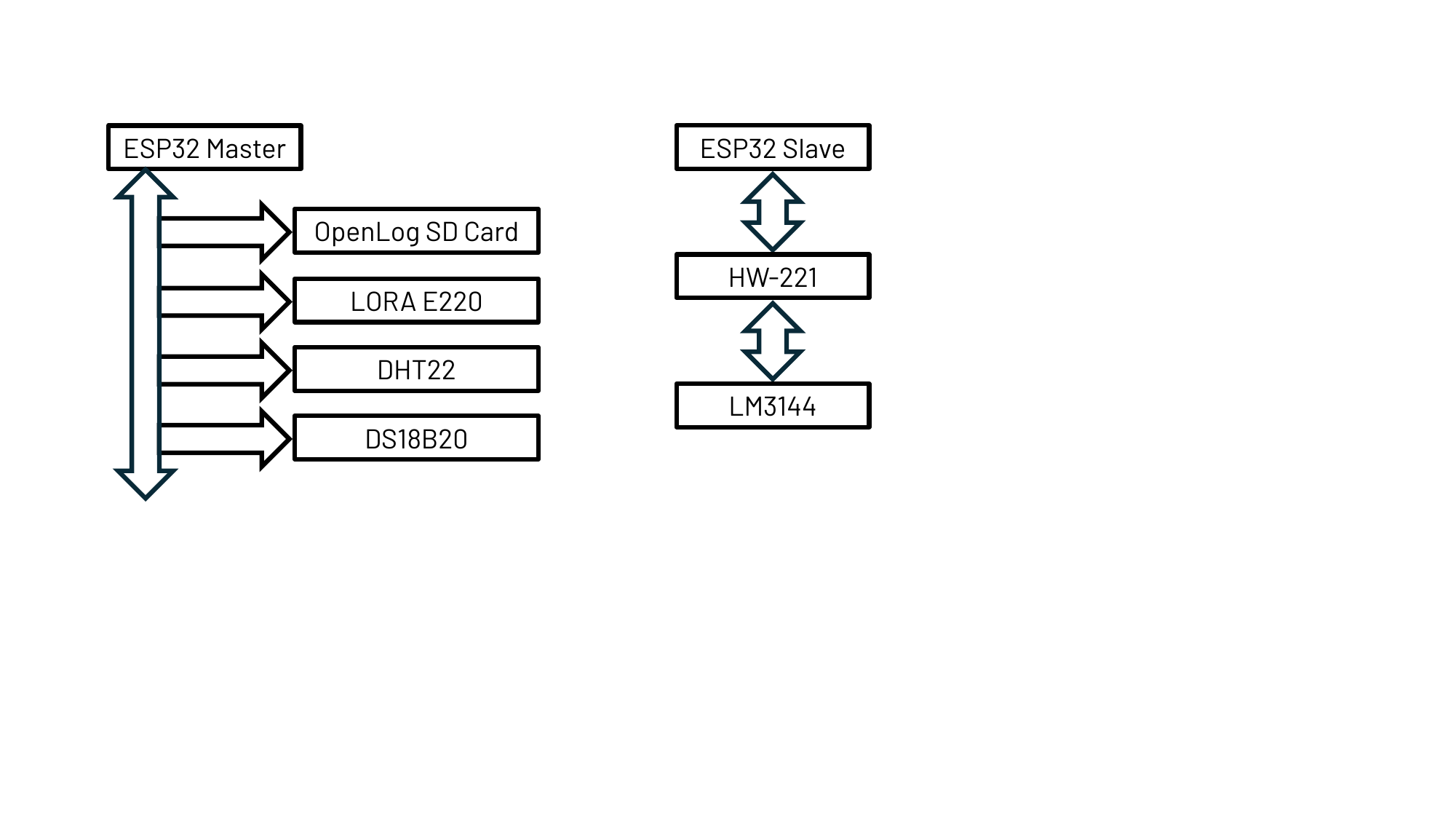

ESP32 Slave
ESP32 Master

OpenLog SD Card
HW-221

LORA E220

DHT22
LM3144

DS18B20